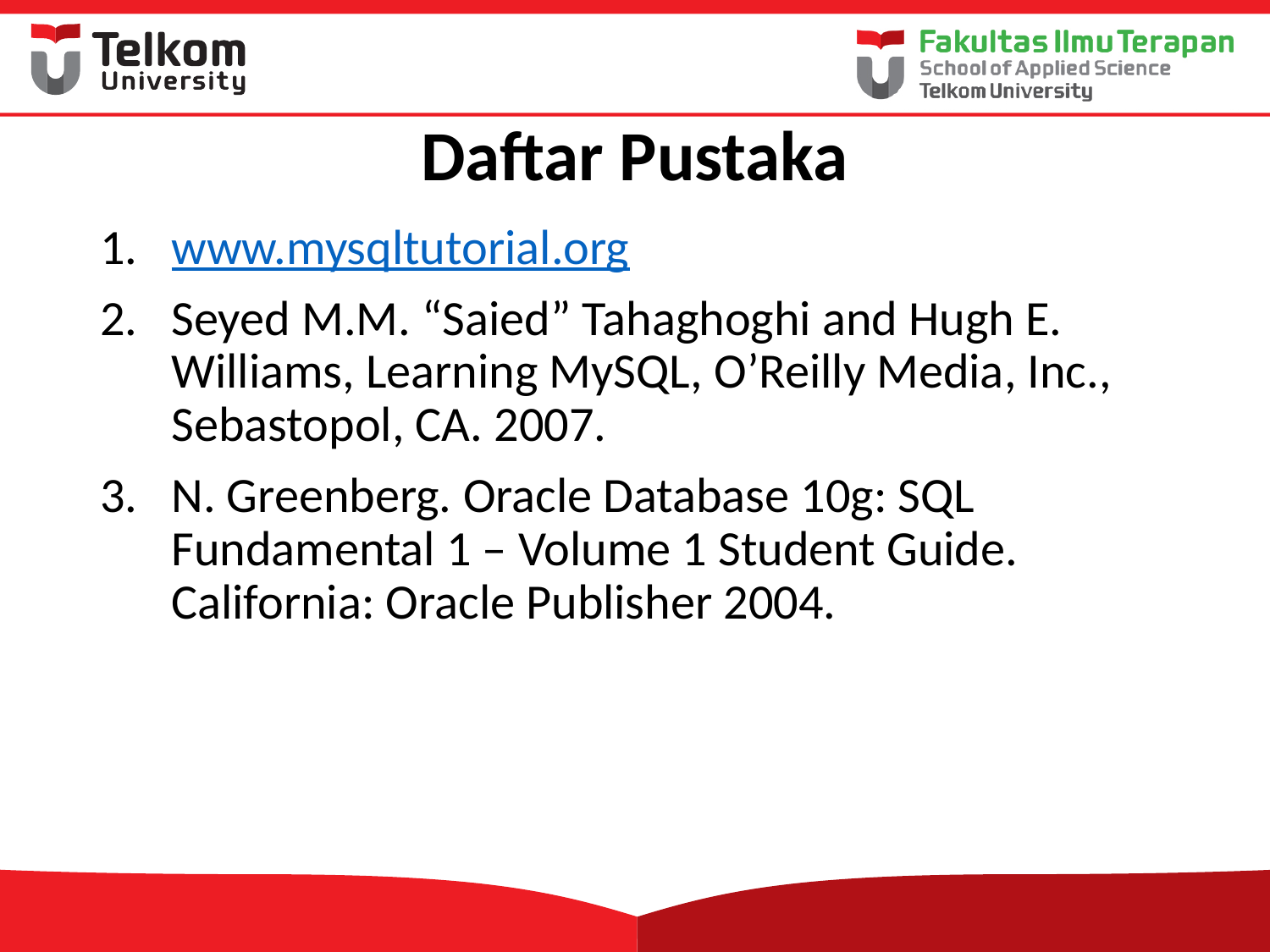

# Daftar Pustaka
www.mysqltutorial.org
Seyed M.M. “Saied” Tahaghoghi and Hugh E. Williams, Learning MySQL, O’Reilly Media, Inc., Sebastopol, CA. 2007.
N. Greenberg. Oracle Database 10g: SQL Fundamental 1 – Volume 1 Student Guide. California: Oracle Publisher 2004.